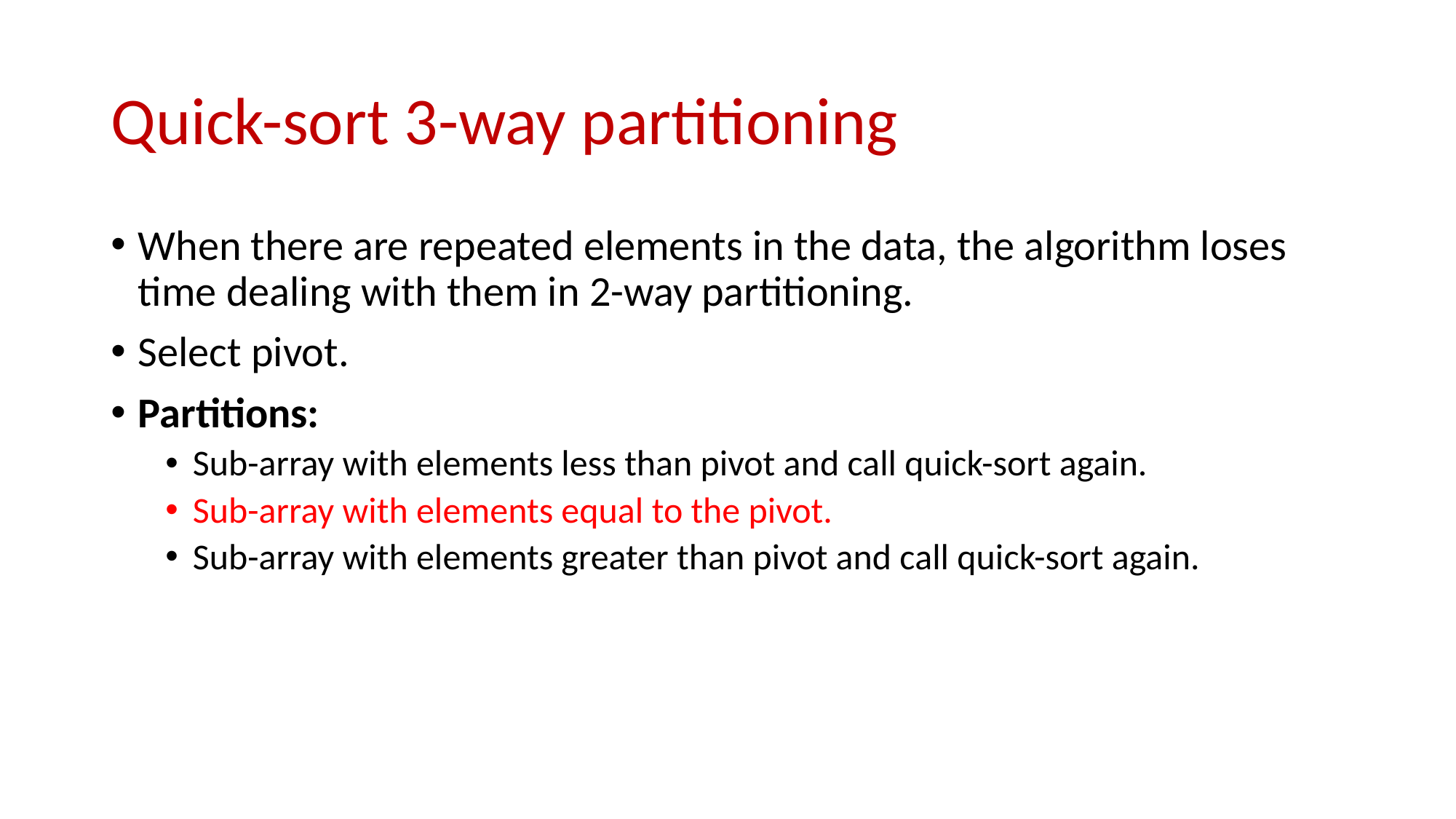

# Quick-sort 3-way partitioning
When there are repeated elements in the data, the algorithm loses time dealing with them in 2-way partitioning.
Select pivot.
Partitions:
Sub-array with elements less than pivot and call quick-sort again.
Sub-array with elements equal to the pivot.
Sub-array with elements greater than pivot and call quick-sort again.